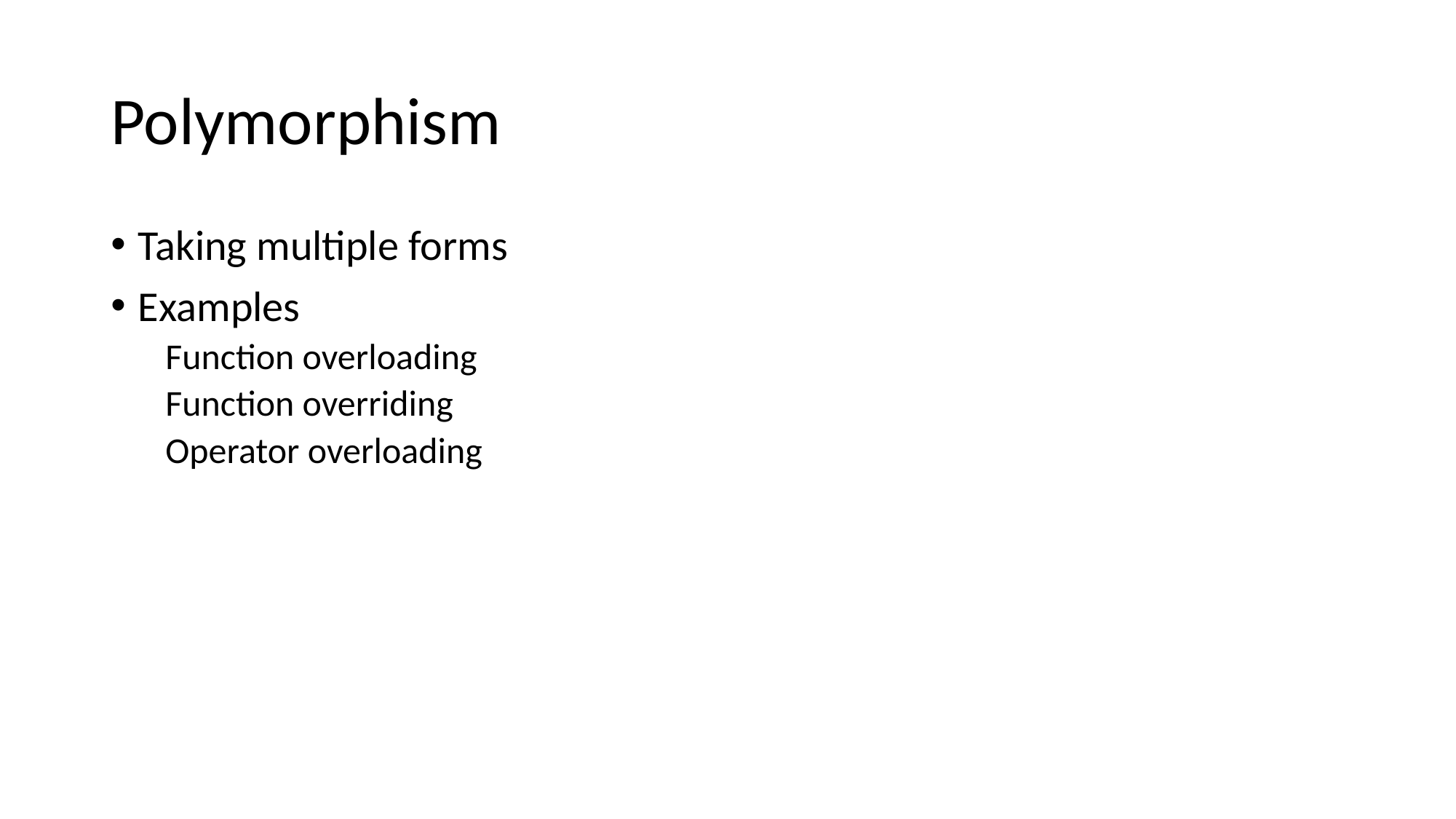

# Polymorphism
Taking multiple forms
Examples
Function overloading
Function overriding
Operator overloading